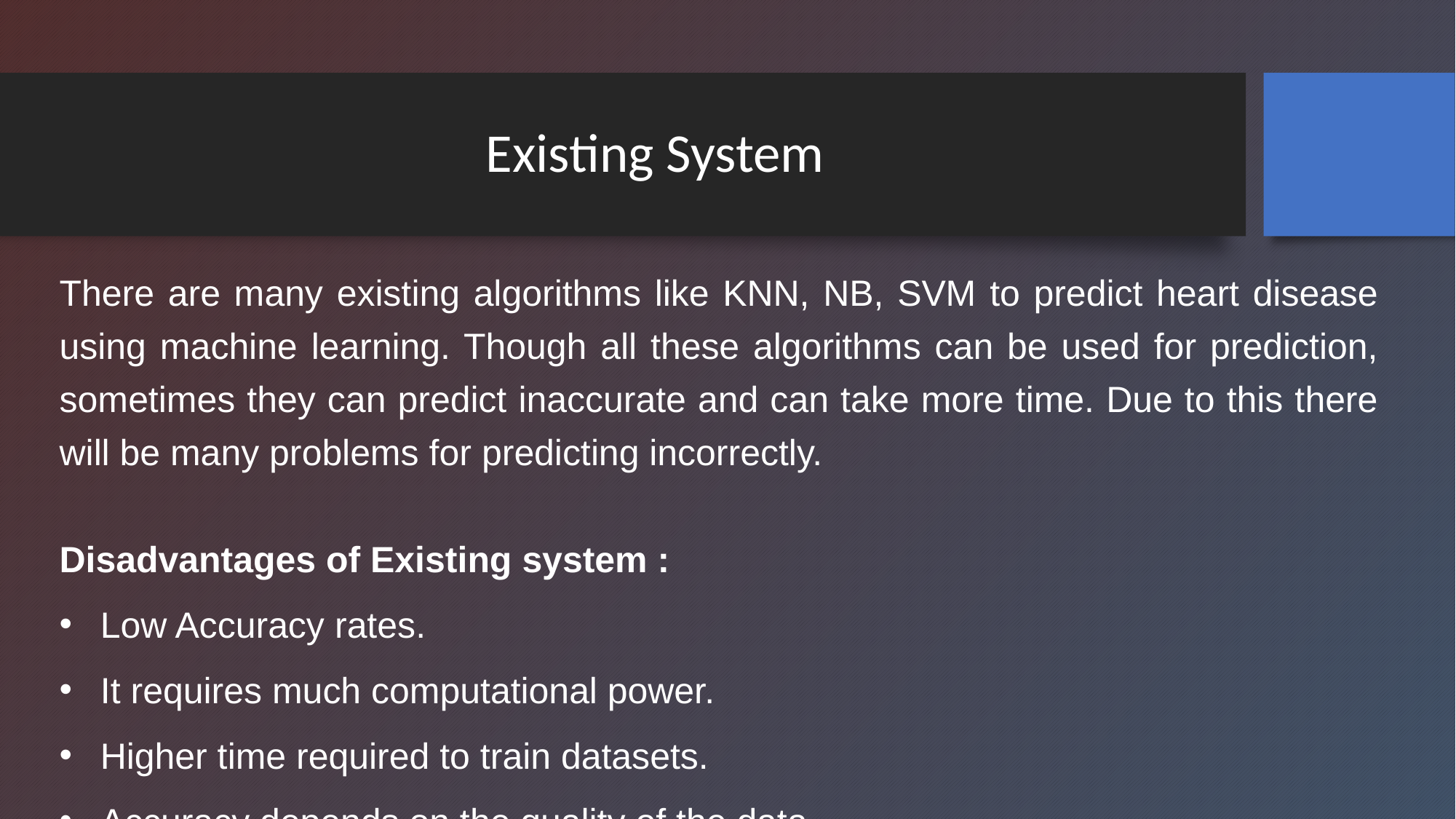

# Existing System
There are many existing algorithms like KNN, NB, SVM to predict heart disease using machine learning. Though all these algorithms can be used for prediction, sometimes they can predict inaccurate and can take more time. Due to this there will be many problems for predicting incorrectly.

Disadvantages of Existing system :
Low Accuracy rates.
It requires much computational power.
Higher time required to train datasets.
Accuracy depends on the quality of the data.